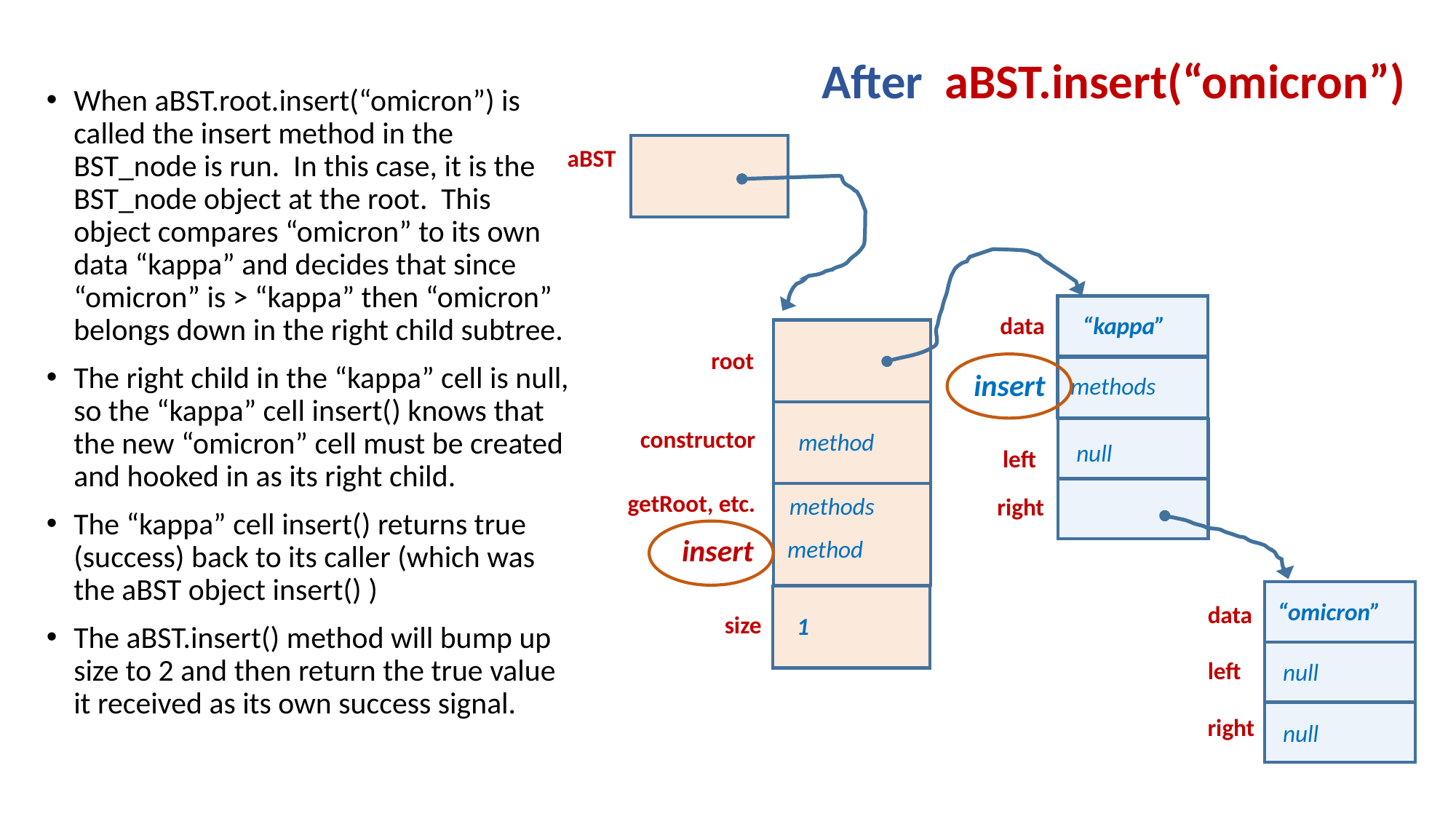

# After  aBST.insert(“omicron”)
When aBST.root.insert(“omicron”) is called the insert method in the BST_node is run.  In this case, it is the BST_node object at the root.  This object compares “omicron” to its own data “kappa” and decides that since “omicron” is > “kappa” then “omicron” belongs down in the right child subtree.
The right child in the “kappa” cell is null, so the “kappa” cell insert() knows that the new “omicron” cell must be created and hooked in as its right child.
The “kappa” cell insert() returns true (success) back to its caller (which was the aBST object insert() )
The aBST.insert() method will bump up size to 2 and then return the true value it received as its own success signal.

aBST

root

constructor
method
getRoot, etc.

methods
size

“kappa”
data

null
left

right

insert
methods

insert
method

“omicron”
data

left
null

right
null

1
2